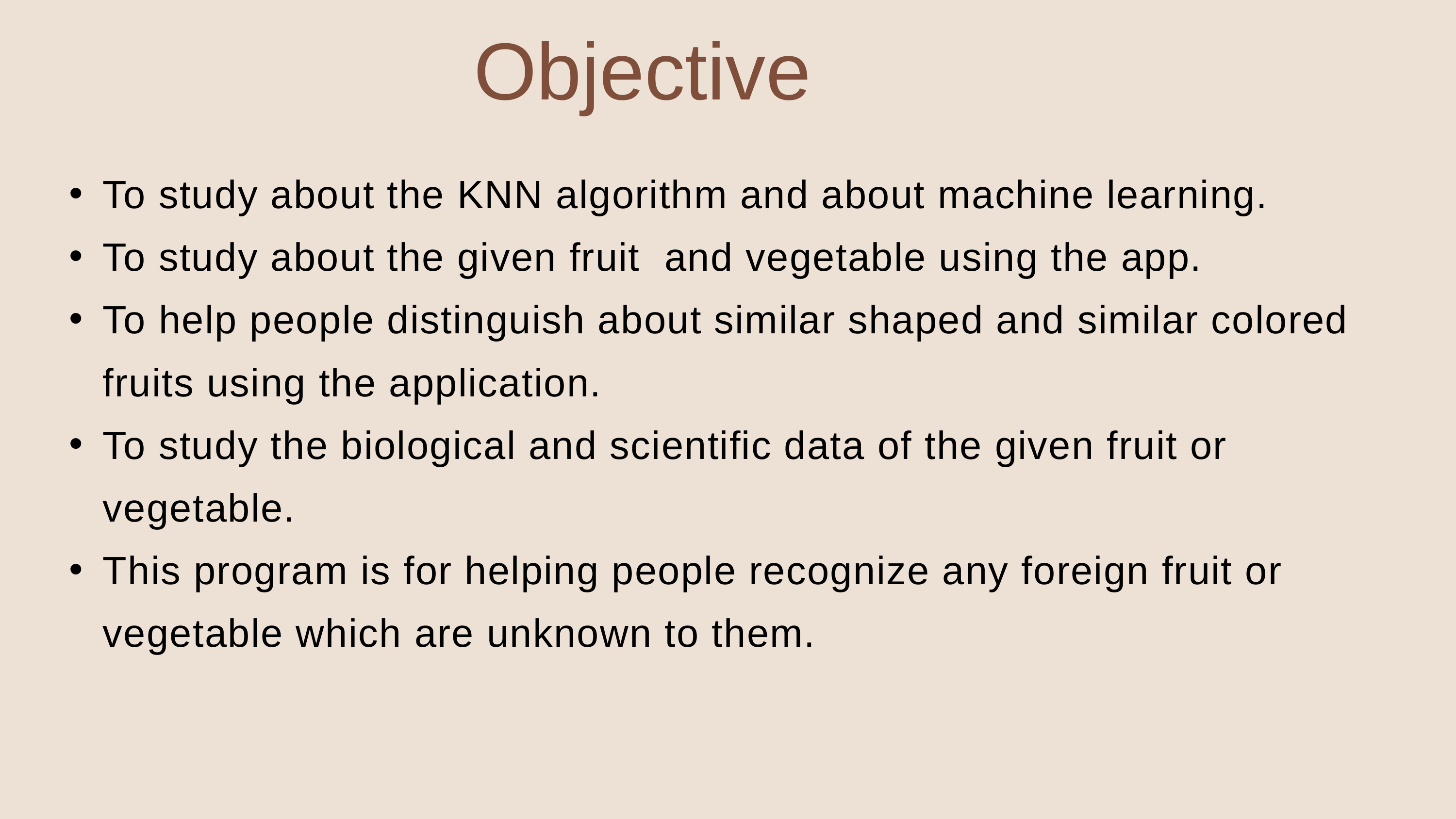

Objective
To study about the KNN algorithm and about machine learning.
To study about the given fruit  and vegetable using the app.
To help people distinguish about similar shaped and similar colored fruits using the application.
To study the biological and scientific data of the given fruit or vegetable.
This program is for helping people recognize any foreign fruit or vegetable which are unknown to them.